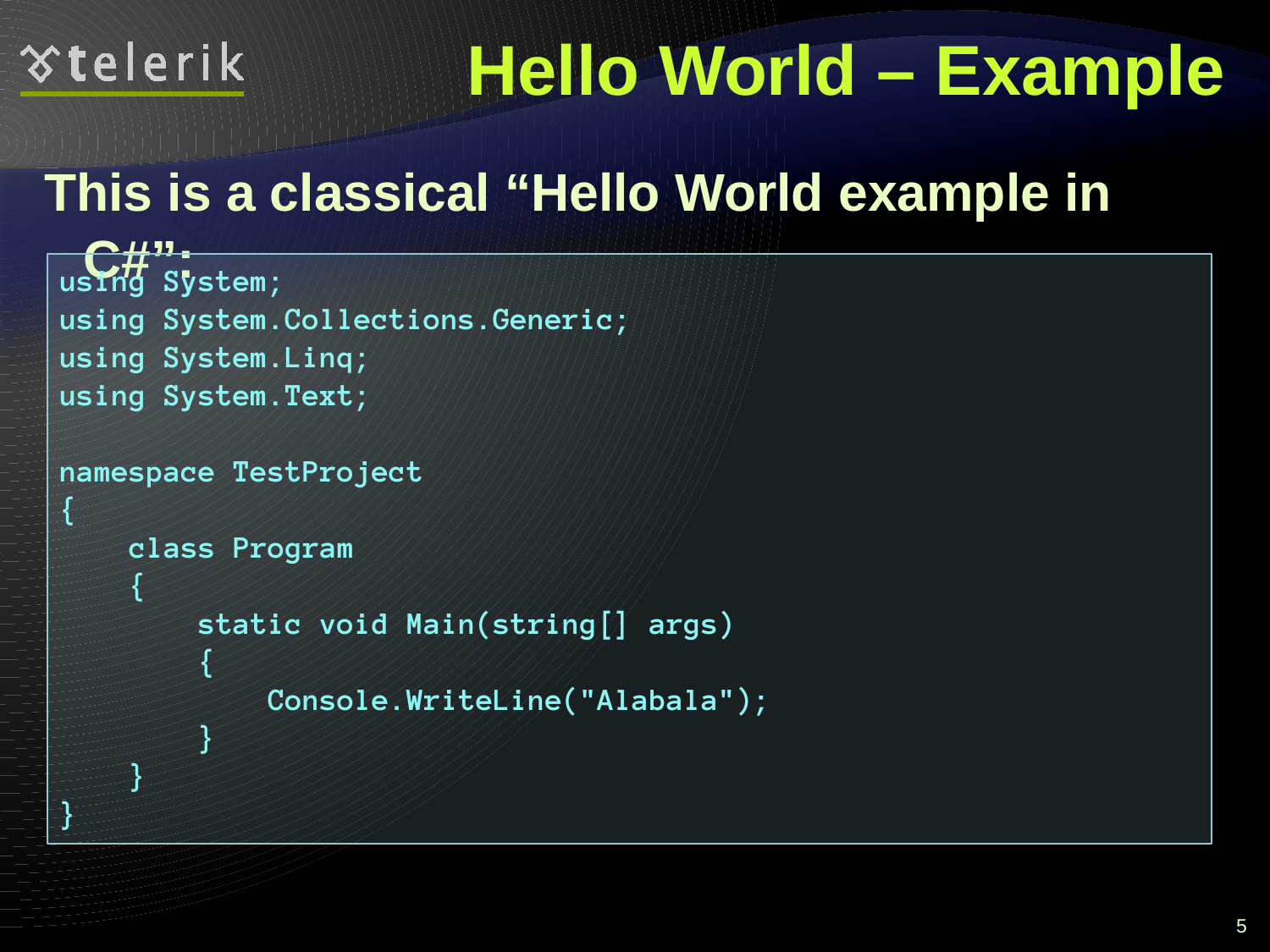

# Hello World – Example
This is a classical “Hello World example in C#”:
using System;
using System.Collections.Generic;
using System.Linq;
using System.Text;

namespace TestProject
{
    class Program
    {
        static void Main(string[] args)
        {
            Console.WriteLine("Alabala");
        }
    }
}
5